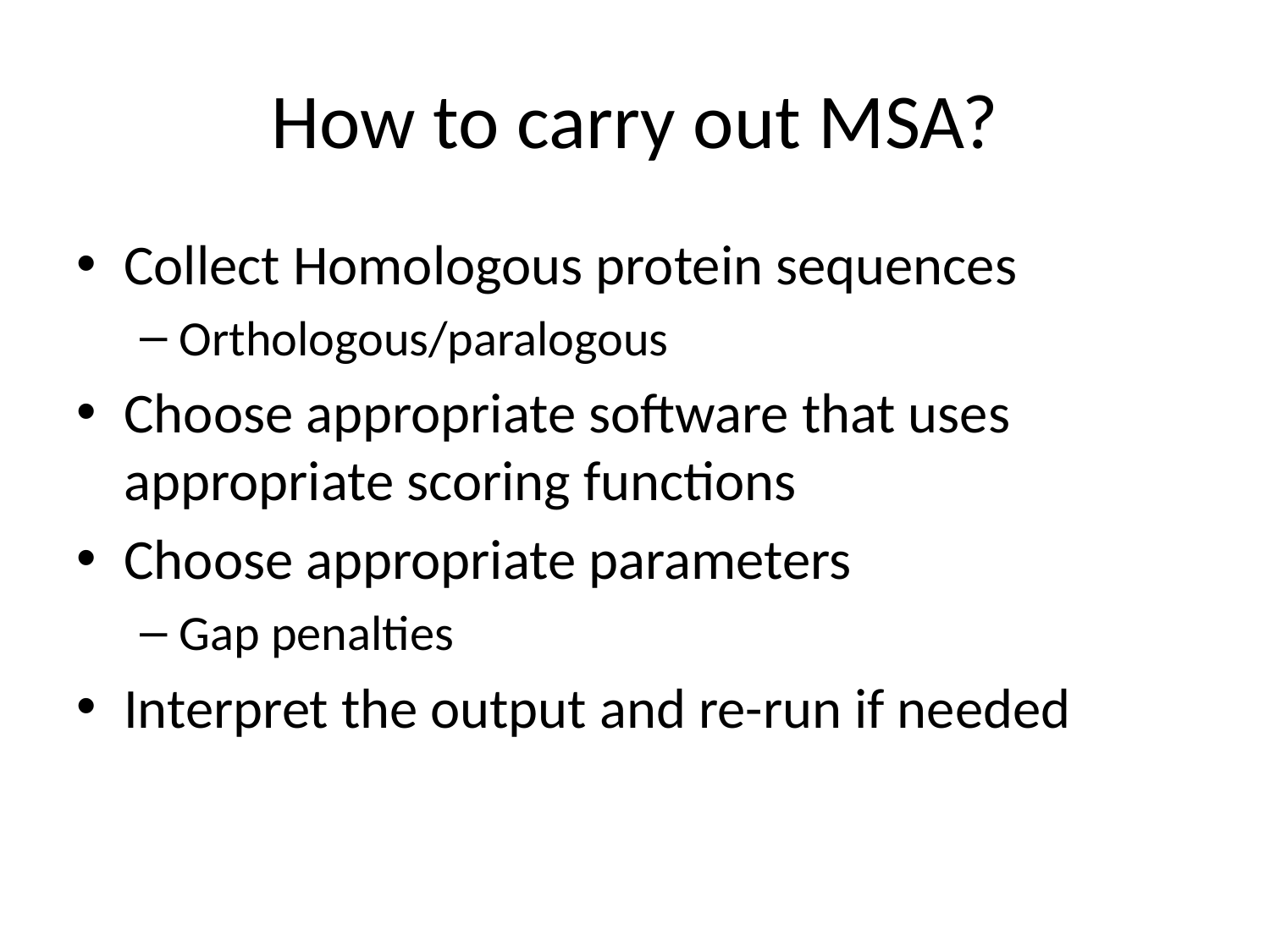

# How to carry out MSA?
Collect Homologous protein sequences
Orthologous/paralogous
Choose appropriate software that uses appropriate scoring functions
Choose appropriate parameters
Gap penalties
Interpret the output and re-run if needed